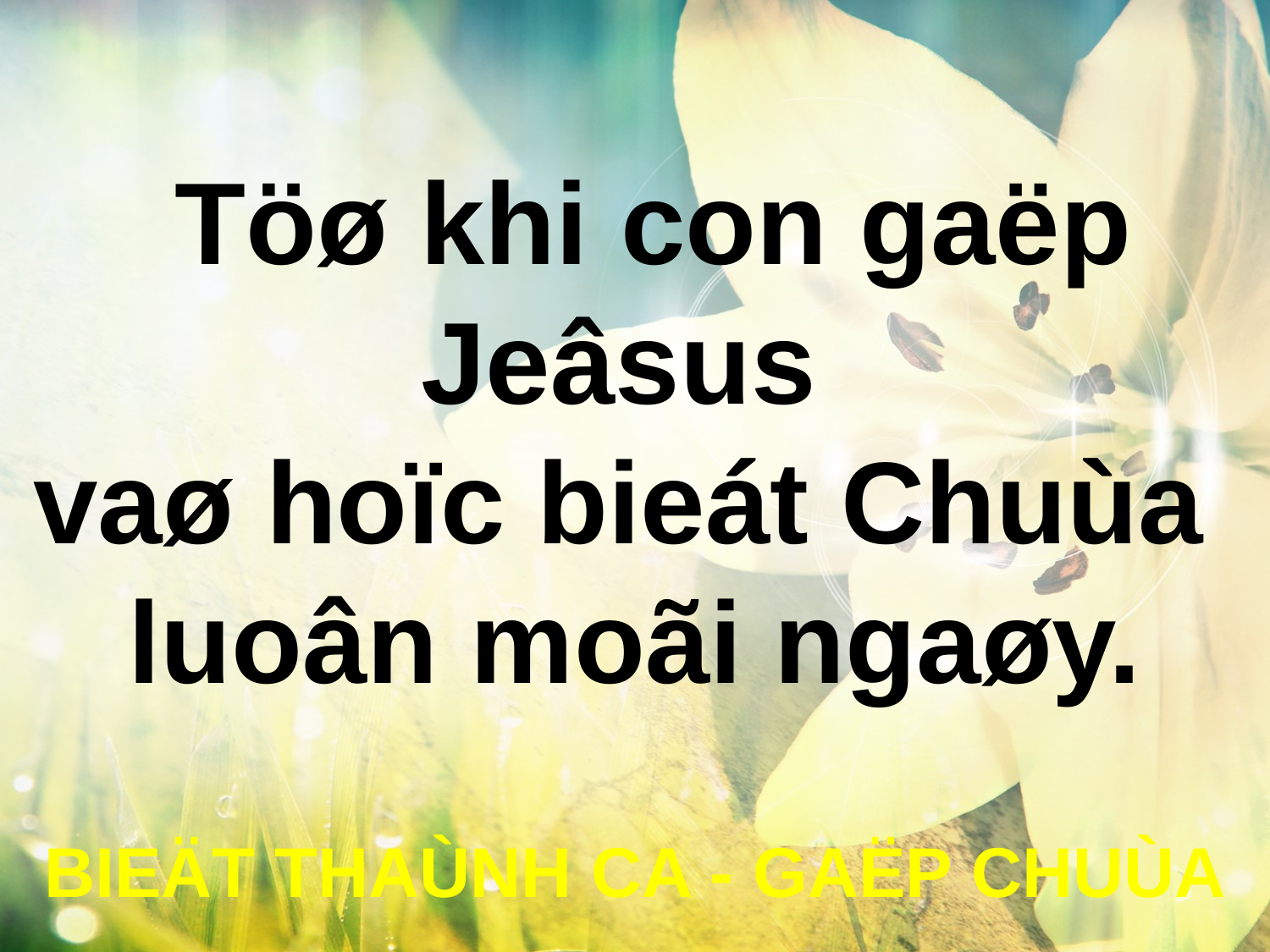

Töø khi con gaëp Jeâsus
vaø hoïc bieát Chuùa
luoân moãi ngaøy.
BIEÄT THAÙNH CA - GAËP CHUÙA